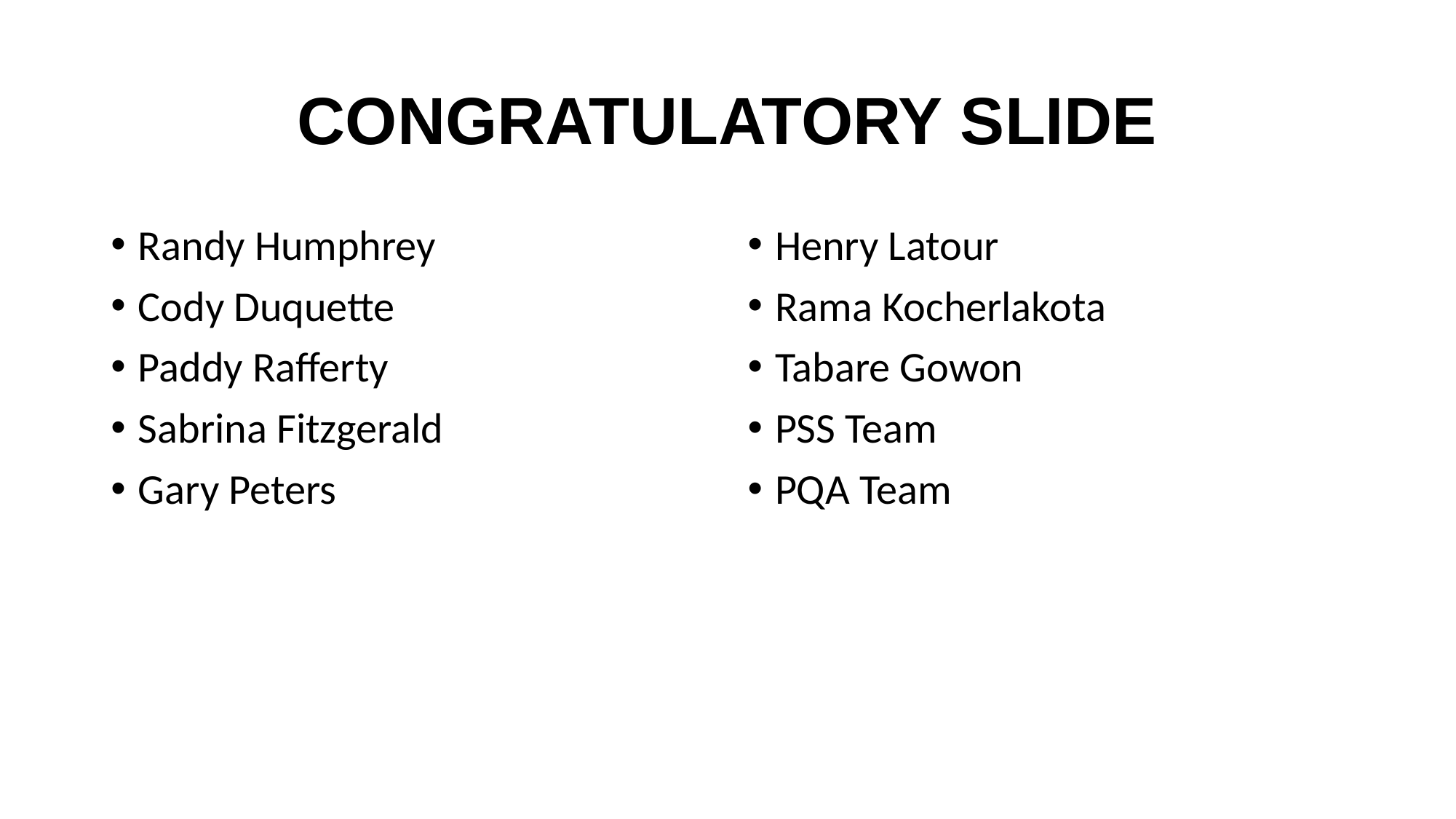

# CONGRATULATORY SLIDE
Randy Humphrey
Cody Duquette
Paddy Rafferty
Sabrina Fitzgerald
Gary Peters
Henry Latour
Rama Kocherlakota
Tabare Gowon
PSS Team
PQA Team